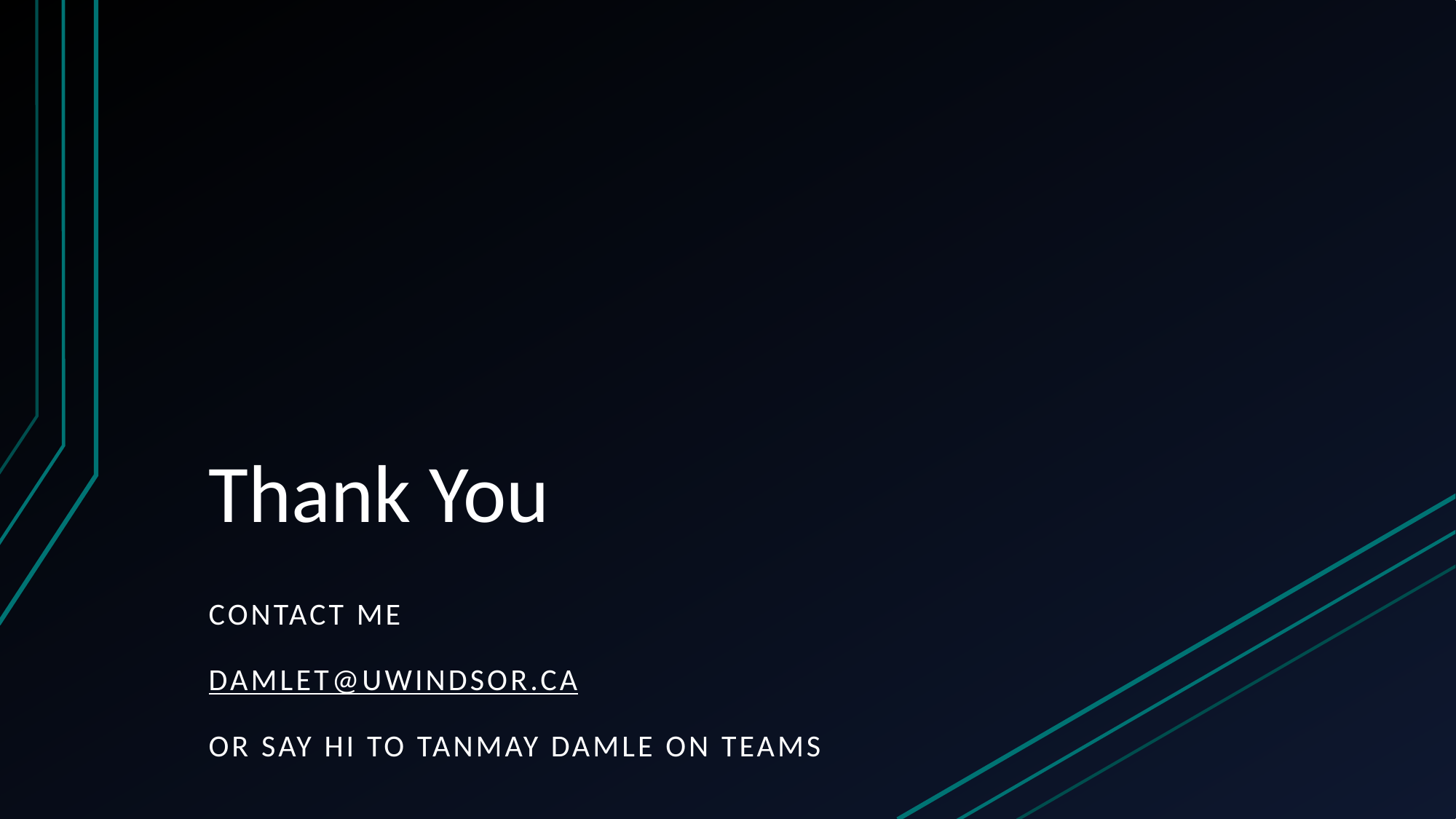

# Thank You
Contact me

damlet@uwindsor.ca

Or Say Hi to Tanmay Damle On Teams